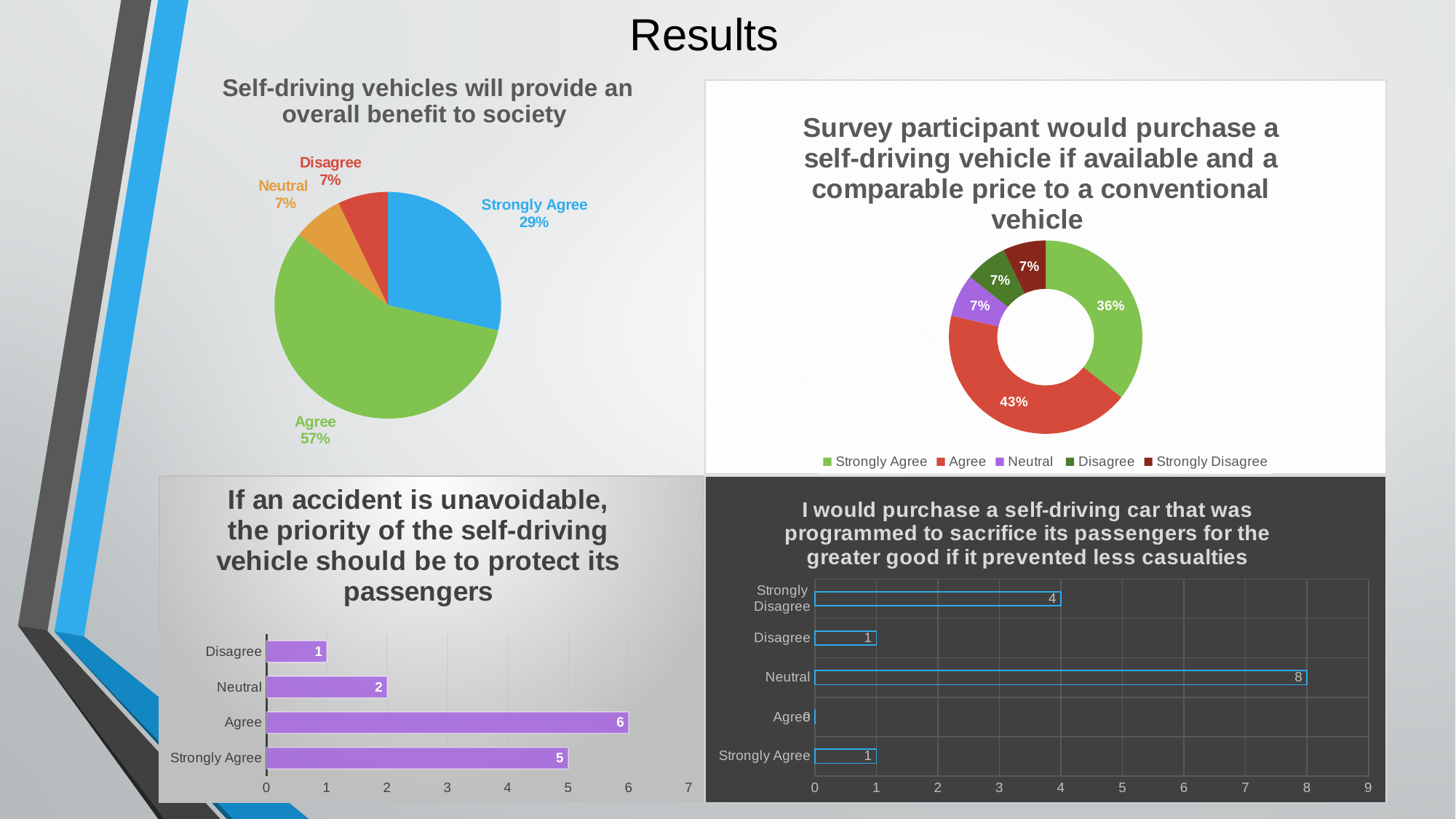

# Results

### Chart:

| Category | Self-driving vehicles will provide an overall benefit to society  |
|---|---|
| Strongly Agree | 4.0 |
| Agree | 8.0 |
| Neutral  | 1.0 |
| Disagree | 1.0 |

### Chart: Survey participant would purchase a self-driving vehicle if available and a comparable price to a conventional vehicle

| Category | Survey participant would purchase a self-driving vehicle  |
|---|---|
| Strongly Agree | 5.0 |
| Agree | 6.0 |
| Neutral  | 1.0 |
| Disagree | 1.0 |
| Strongly Disagree | 1.0 |

### Chart:

| Category | If an accident is unavoidable, the priority of the self-driving vehicle should be to protect its passengers |
|---|---|
| Strongly Agree | 5.0 |
| Agree | 6.0 |
| Neutral | 2.0 |
| Disagree | 1.0 |

### Chart:

| Category | I would purchase a self-driving car that was programmed to sacrifice its passengers for the greater good if it prevented less casualties |
|---|---|
| Strongly Agree | 1.0 |
| Agree | 0.0 |
| Neutral | 8.0 |
| Disagree | 1.0 |
| Strongly Disagree | 4.0 |